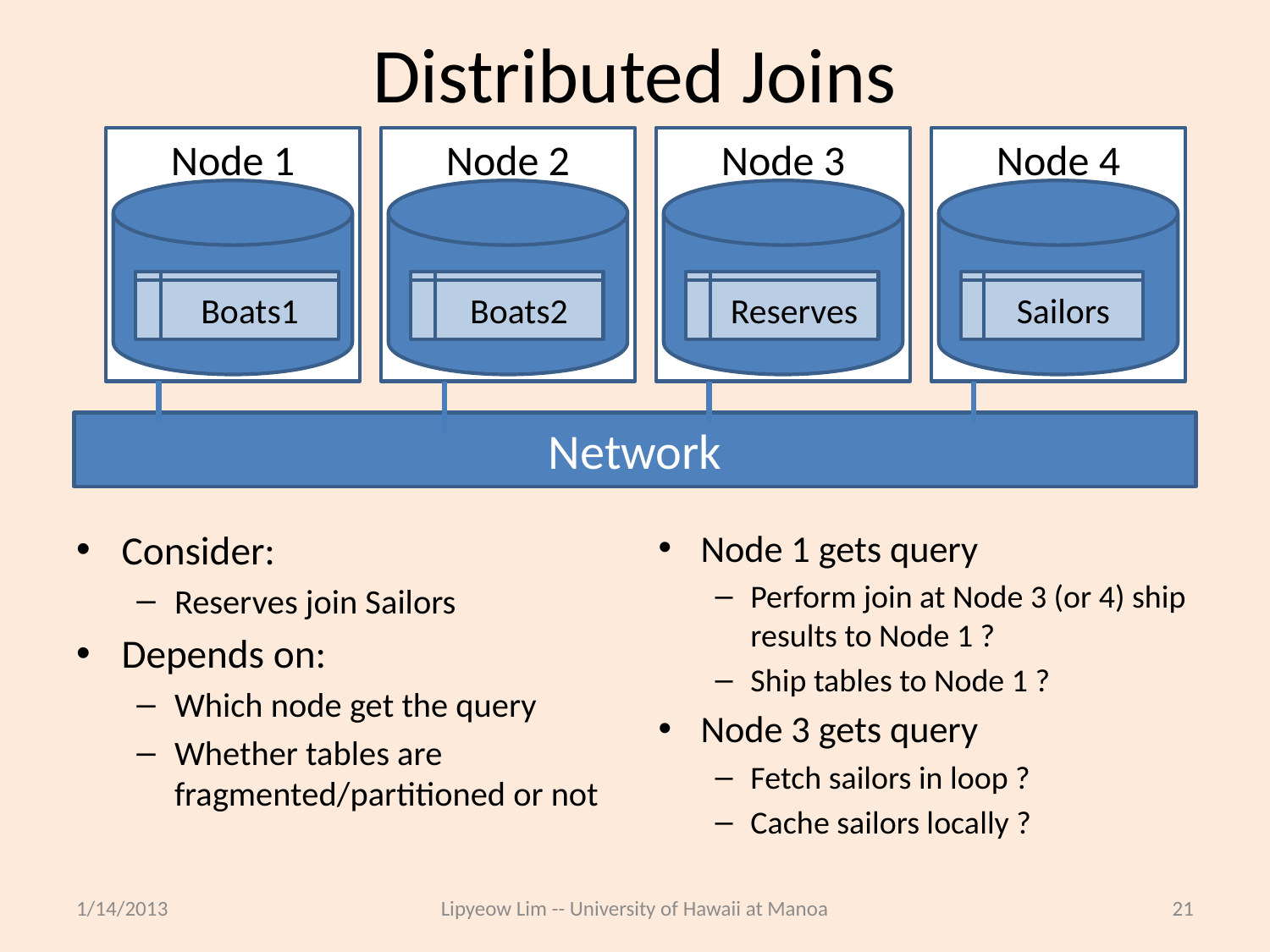

# Distributed Joins
Node 1

Boats1
Node 2

Boats2
Node 3

Reserves
Node 4

Sailors
Network
Consider:
Reserves join Sailors
Depends on:
Which node get the query
Whether tables are fragmented/partitioned or not
Node 1 gets query
Perform join at Node 3 (or 4) ship results to Node 1 ?
Ship tables to Node 1 ?
Node 3 gets query
Fetch sailors in loop ?
Cache sailors locally ?
1/14/2013
Lipyeow Lim -- University of Hawaii at Manoa
21